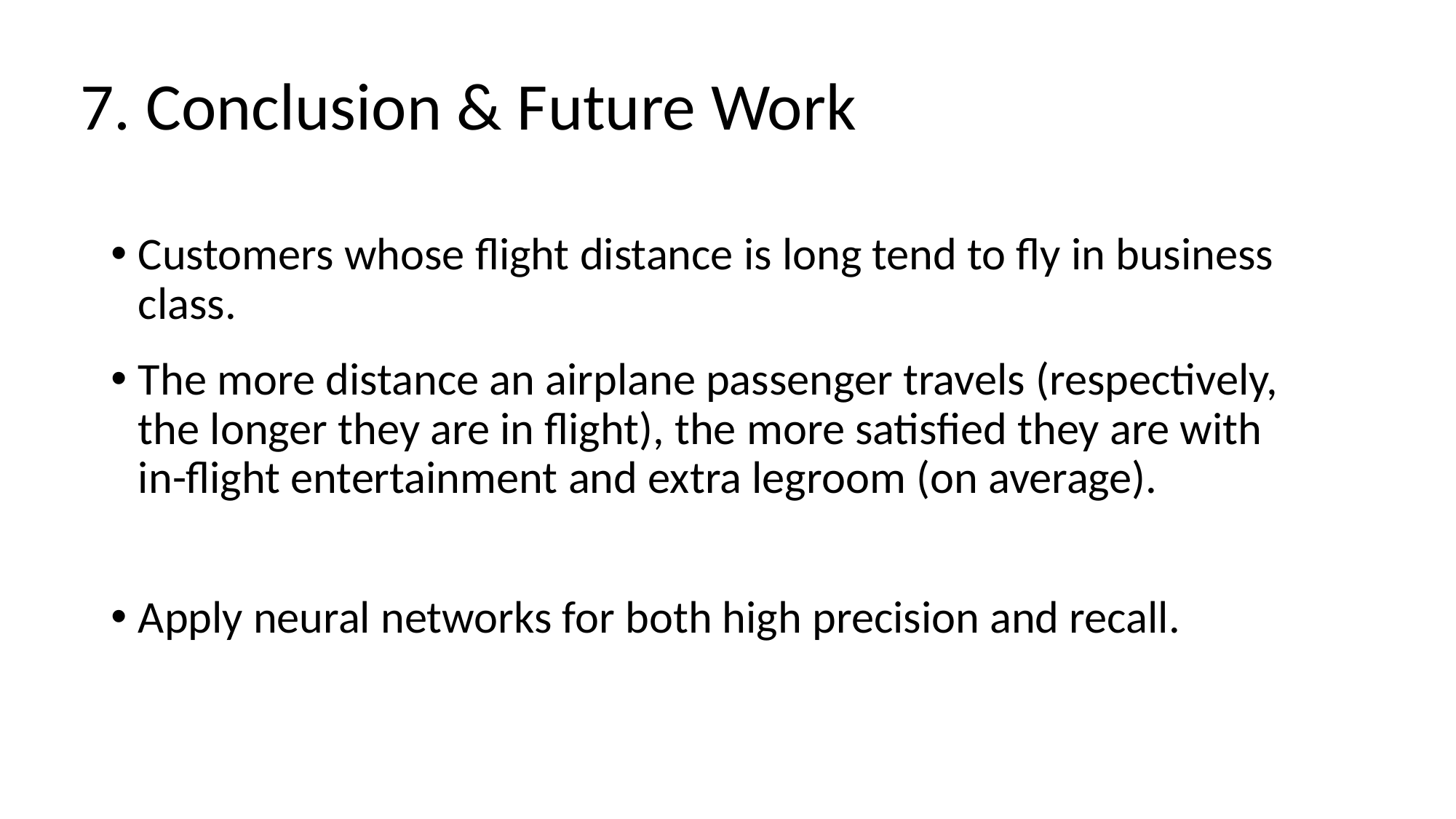

# 7. Conclusion & Future Work
Customers whose flight distance is long tend to fly in business class.

The more distance an airplane passenger travels (respectively, the longer they are in flight), the more satisfied they are with in-flight entertainment and extra legroom (on average).

Apply neural networks for both high precision and recall.